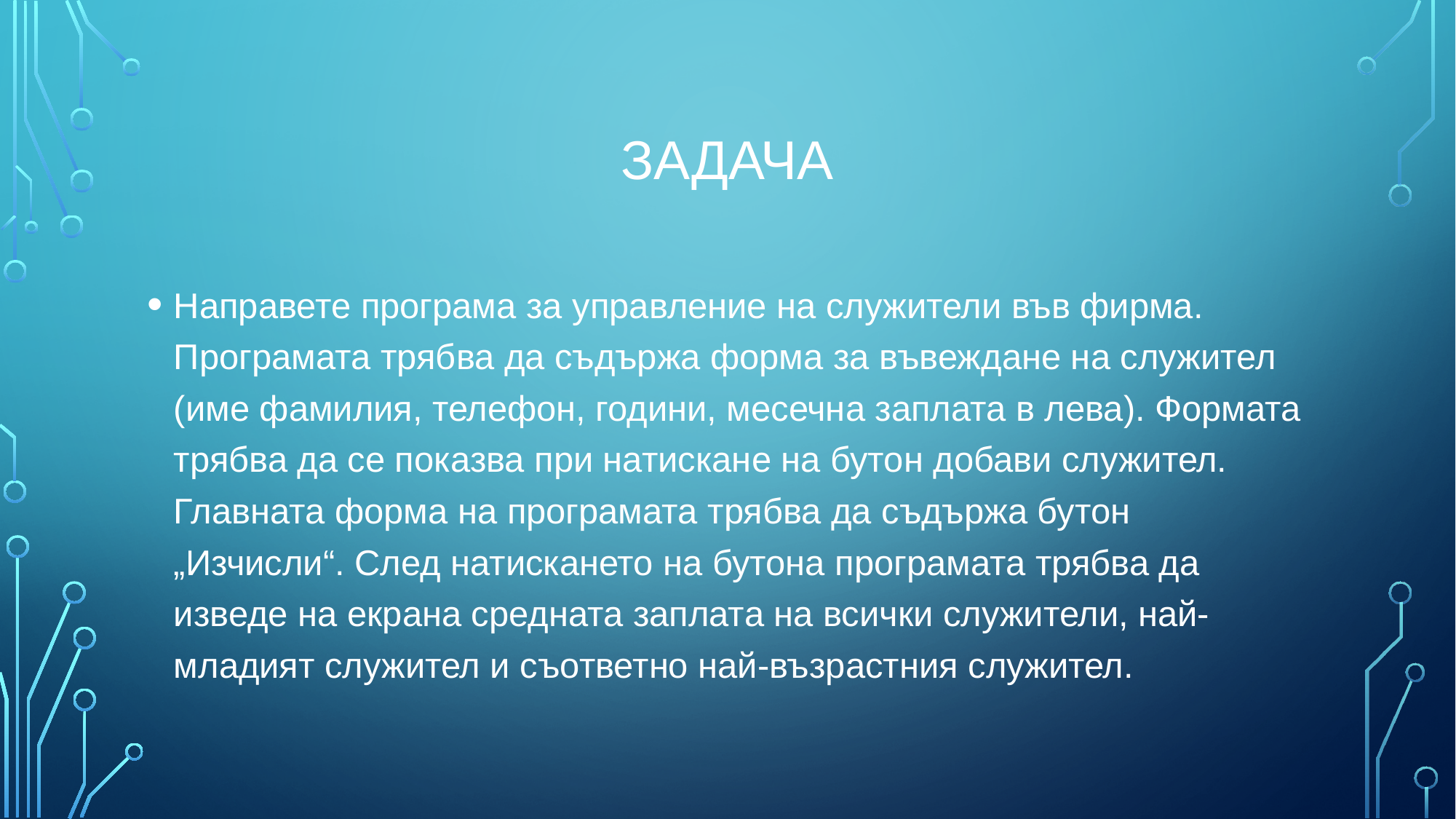

# Задача
Направете програма за управление на служители във фирма. Програмата трябва да съдържа форма за въвеждане на служител (име фамилия, телефон, години, месечна заплата в лева). Формата трябва да се показва при натискане на бутон добави служител. Главната форма на програмата трябва да съдържа бутон „Изчисли“. След натискането на бутона програмата трябва да изведе на екрана средната заплата на всички служители, най-младият служител и съответно най-възрастния служител.